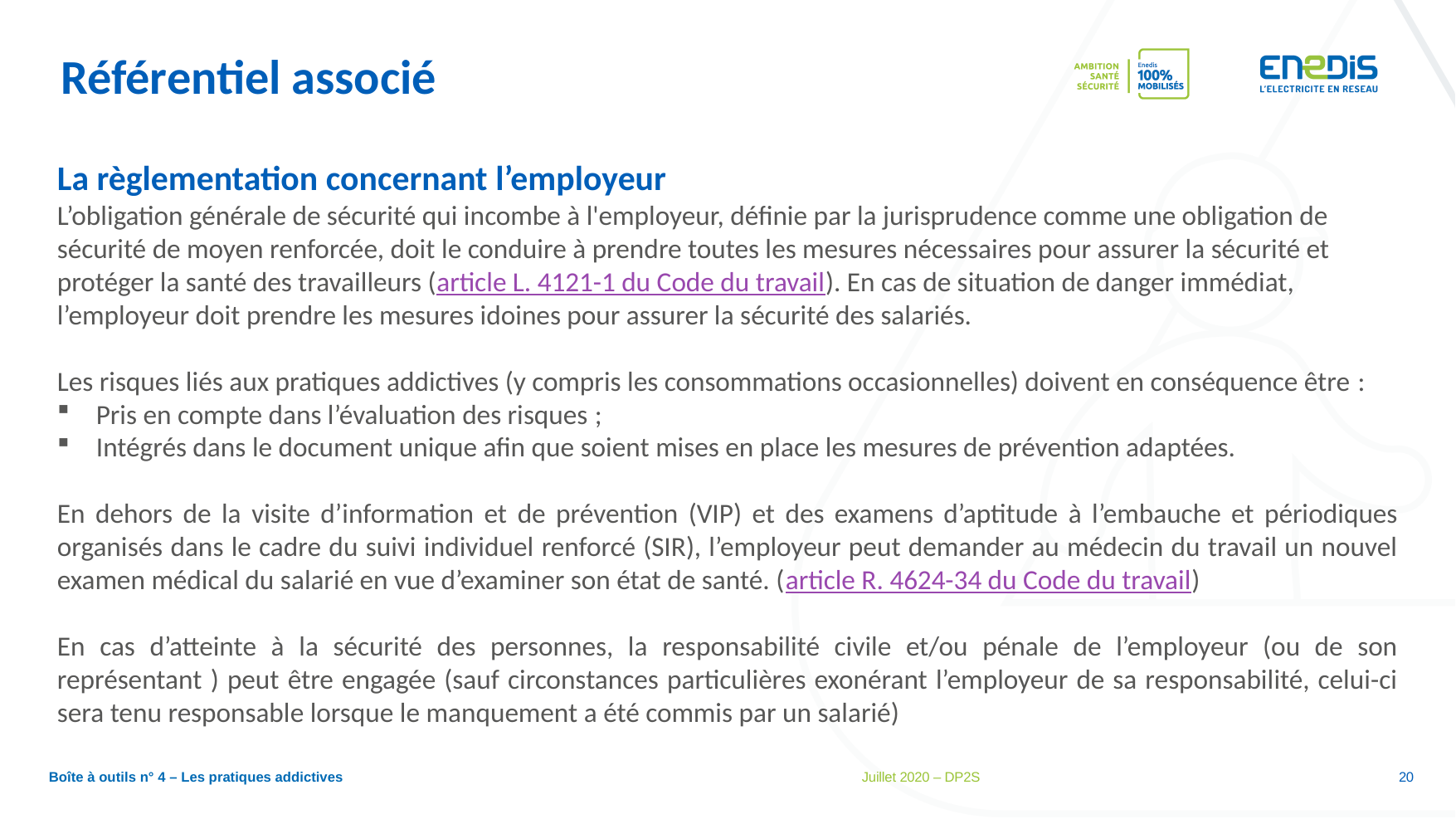

Référentiel associé
La règlementation concernant l’employeur
L’obligation générale de sécurité qui incombe à l'employeur, définie par la jurisprudence comme une obligation de sécurité de moyen renforcée, doit le conduire à prendre toutes les mesures nécessaires pour assurer la sécurité et protéger la santé des travailleurs (article L. 4121-1 du Code du travail). En cas de situation de danger immédiat, l’employeur doit prendre les mesures idoines pour assurer la sécurité des salariés.
Les risques liés aux pratiques addictives (y compris les consommations occasionnelles) doivent en conséquence être :
Pris en compte dans l’évaluation des risques ;
Intégrés dans le document unique afin que soient mises en place les mesures de prévention adaptées.

En dehors de la visite d’information et de prévention (VIP) et des examens d’aptitude à l’embauche et périodiques organisés dans le cadre du suivi individuel renforcé (SIR), l’employeur peut demander au médecin du travail un nouvel examen médical du salarié en vue d’examiner son état de santé. (article R. 4624-34 du Code du travail)

En cas d’atteinte à la sécurité des personnes, la responsabilité civile et/ou pénale de l’employeur (ou de son représentant ) peut être engagée (sauf circonstances particulières exonérant l’employeur de sa responsabilité, celui-ci sera tenu responsable lorsque le manquement a été commis par un salarié)